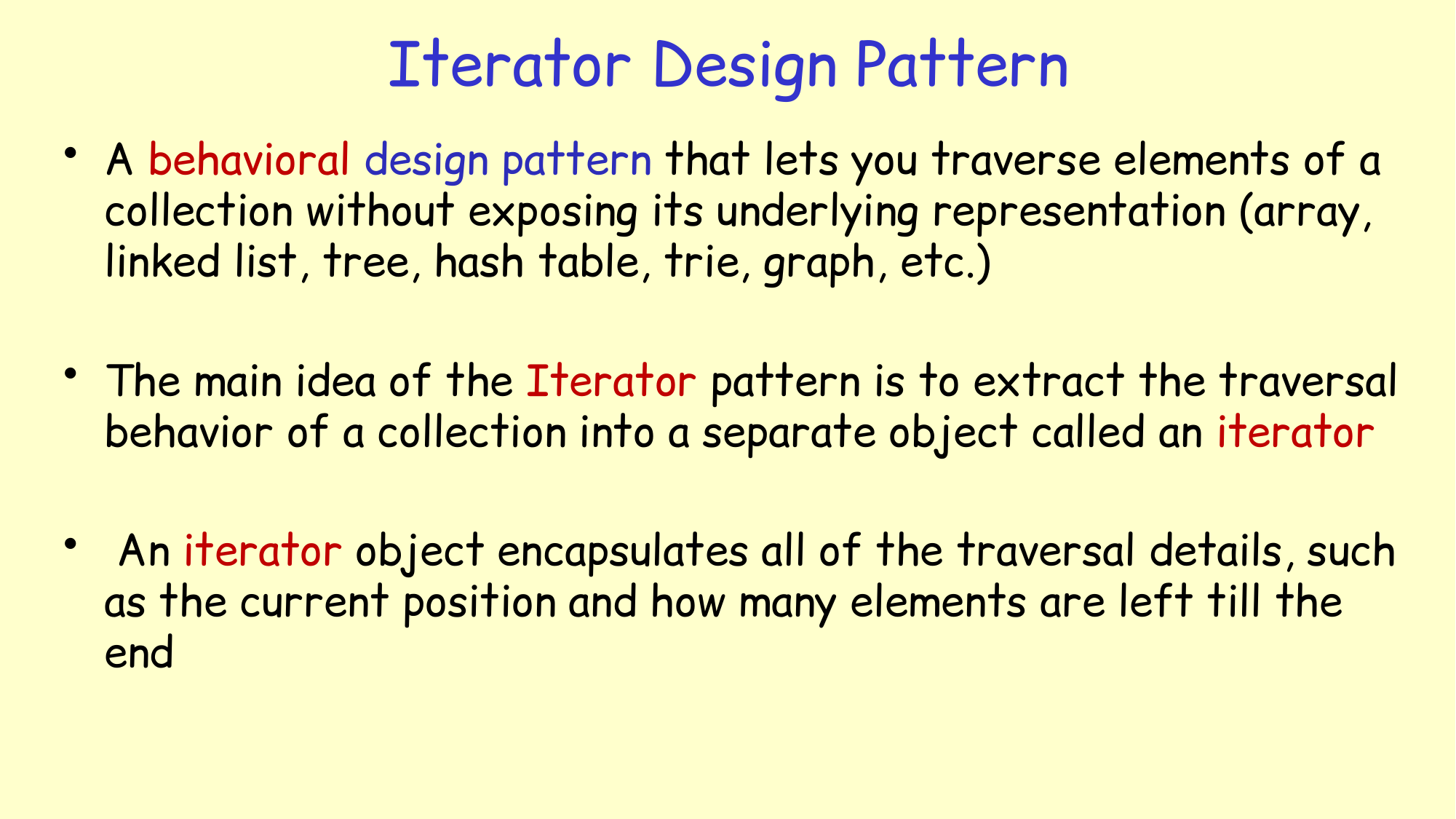

# Iterator Design Pattern
A behavioral design pattern that lets you traverse elements of a collection without exposing its underlying representation (array, linked list, tree, hash table, trie, graph, etc.)

The main idea of the Iterator pattern is to extract the traversal behavior of a collection into a separate object called an iterator

 An iterator object encapsulates all of the traversal details, such as the current position and how many elements are left till the end